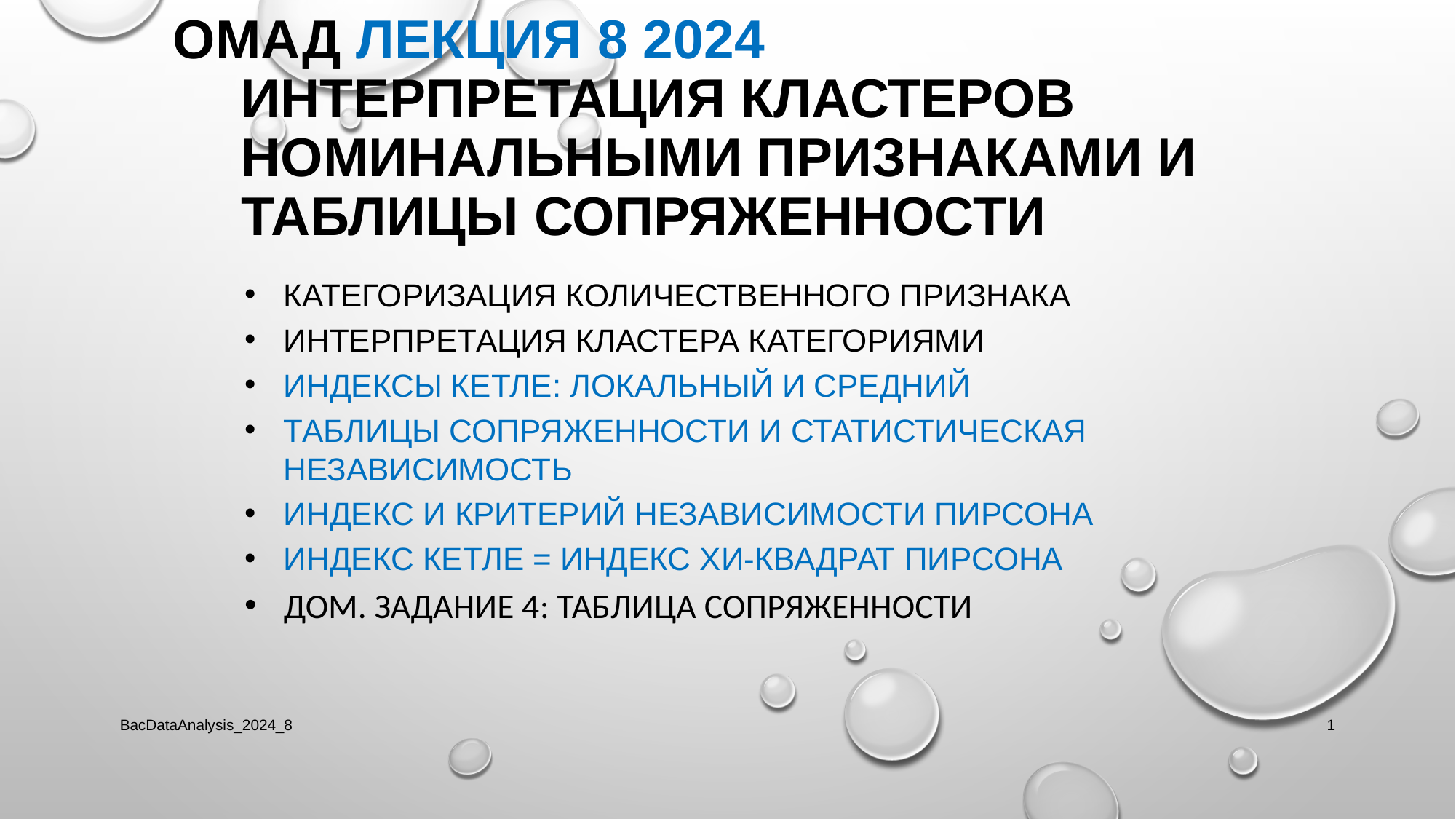

# ОМАД Лекция 8 2024 Интерпретация кластеров номинальными признаками и таблицы сопряженности
Категоризация количественного признака
Интерпретация кластера категориями
Индексы Кетле: локальный и средний
Таблицы сопряженности и статистическая независимость
Индекс и критерий независимости Пирсона
Индекс Кетле = Индекс хи-квадрат Пирсона
Дом. Задание 4: Таблица сопряженности
BacDataAnalysis_2024_8
1